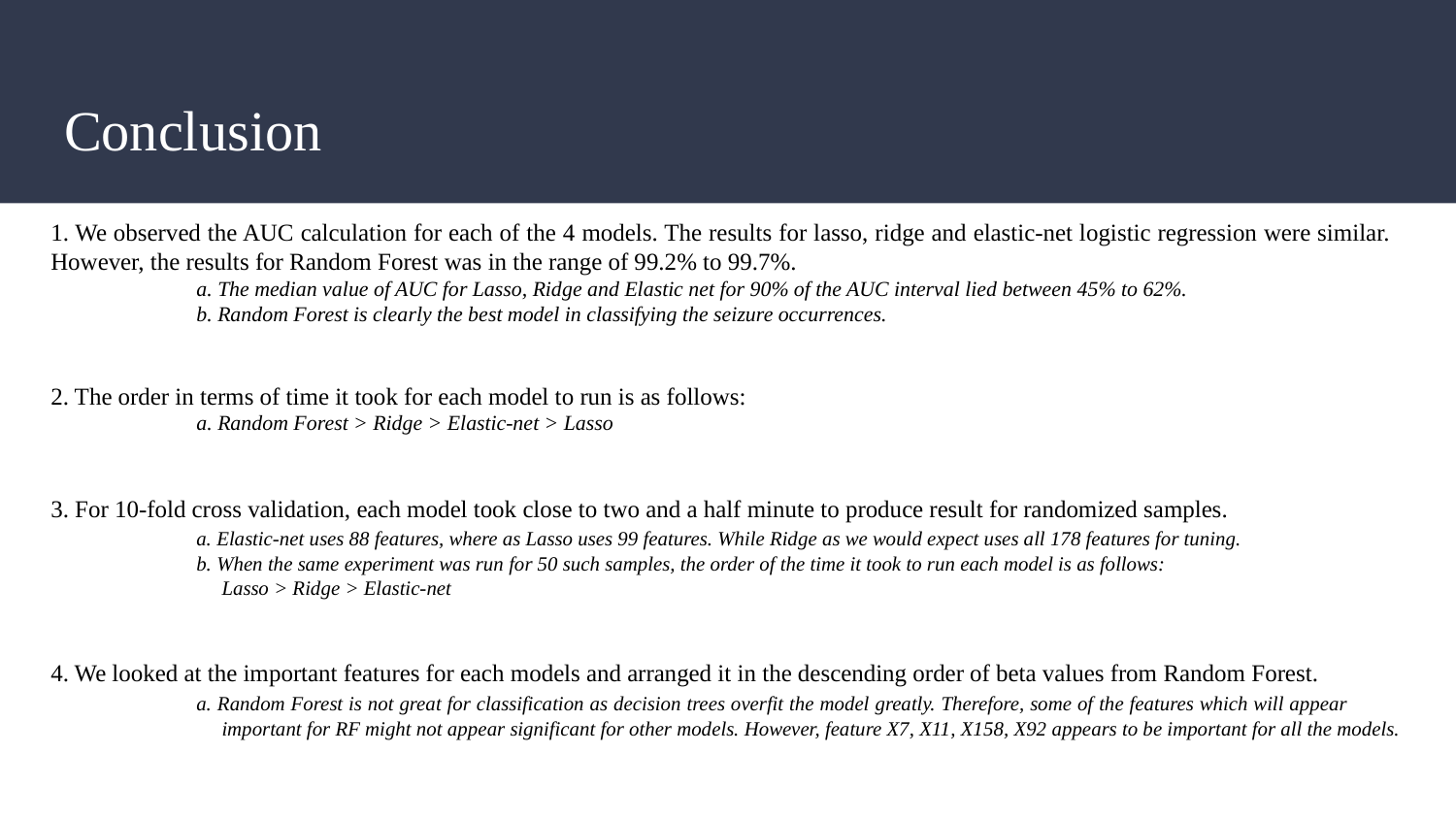

# Conclusion
1. We observed the AUC calculation for each of the 4 models. The results for lasso, ridge and elastic-net logistic regression were similar.   However, the results for Random Forest was in the range of 99.2% to 99.7%.
	a. The median value of AUC for Lasso, Ridge and Elastic net for 90% of the AUC interval lied between 45% to 62%.
	b. Random Forest is clearly the best model in classifying the seizure occurrences.

2. The order in terms of time it took for each model to run is as follows:
	a. Random Forest > Ridge > Elastic-net > Lasso

3. For 10-fold cross validation, each model took close to two and a half minute to produce result for randomized samples.
	a. Elastic-net uses 88 features, where as Lasso uses 99 features. While Ridge as we would expect uses all 178 features for tuning.
	b. When the same experiment was run for 50 such samples, the order of the time it took to run each model is as follows:
	     Lasso > Ridge > Elastic-net

4. We looked at the important features for each models and arranged it in the descending order of beta values from Random Forest.
	a. Random Forest is not great for classification as decision trees overfit the model greatly. Therefore, some of the features which will appear           	     important for RF might not appear significant for other models. However, feature X7, X11, X158, X92 appears to be important for all the models.